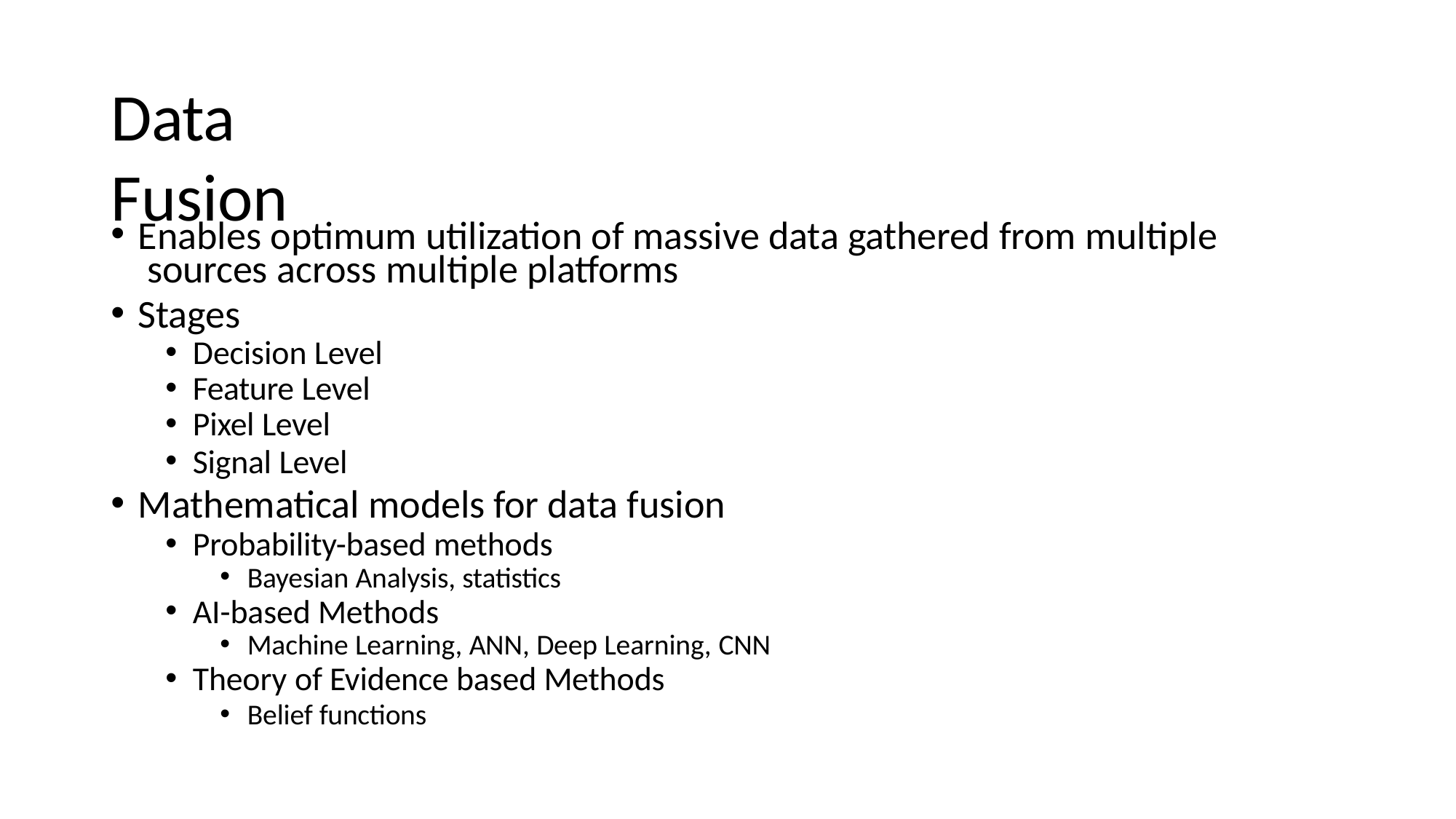

# Data Fusion
Enables optimum utilization of massive data gathered from multiple  sources across multiple platforms
Stages
Decision Level
Feature Level
Pixel Level
Signal Level
Mathematical models for data fusion
Probability-based methods
Bayesian Analysis, statistics
AI-based Methods
Machine Learning, ANN, Deep Learning, CNN
Theory of Evidence based Methods
Belief functions